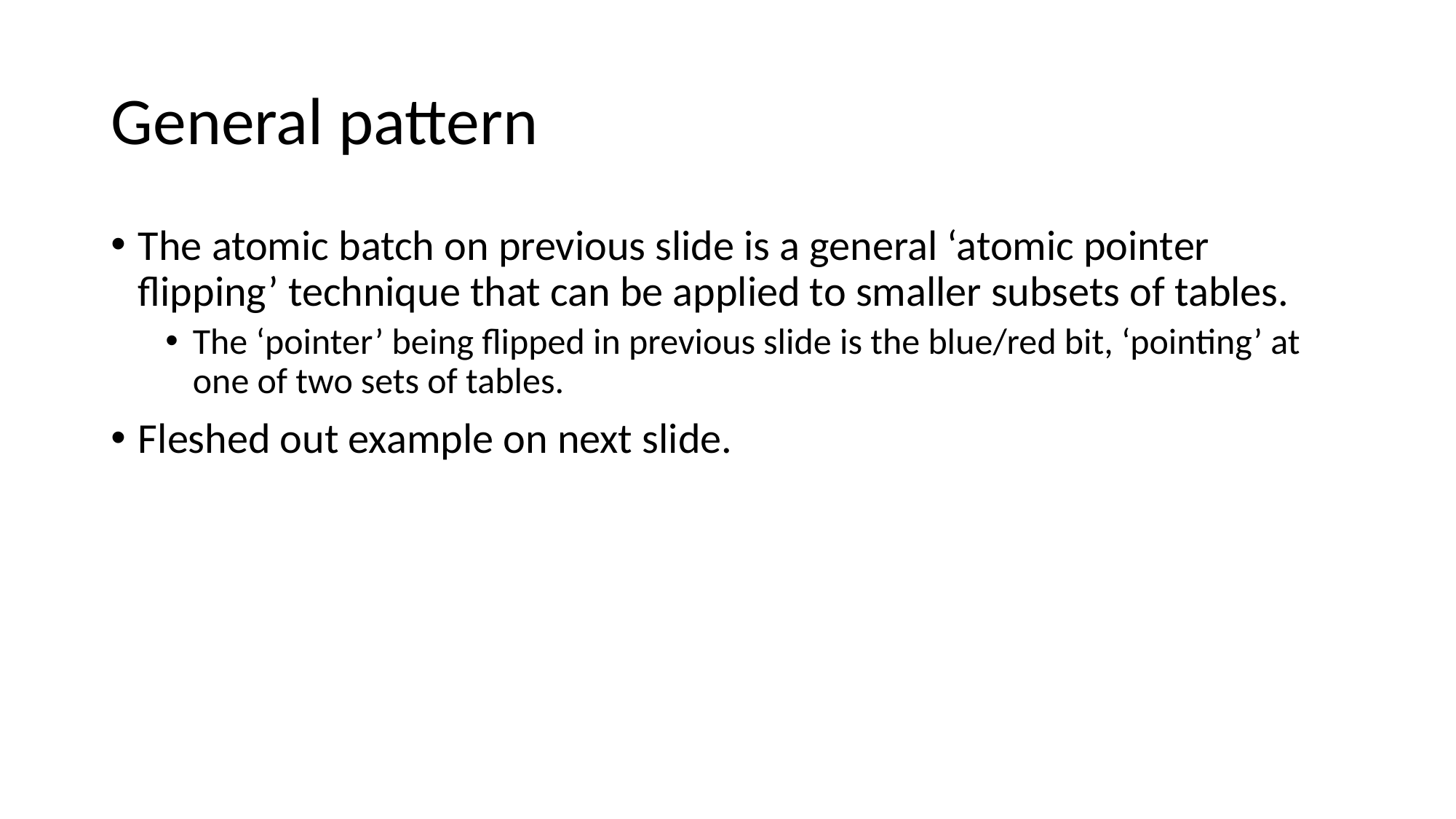

# General pattern
The atomic batch on previous slide is a general ‘atomic pointer flipping’ technique that can be applied to smaller subsets of tables.
The ‘pointer’ being flipped in previous slide is the blue/red bit, ‘pointing’ at one of two sets of tables.
Fleshed out example on next slide.